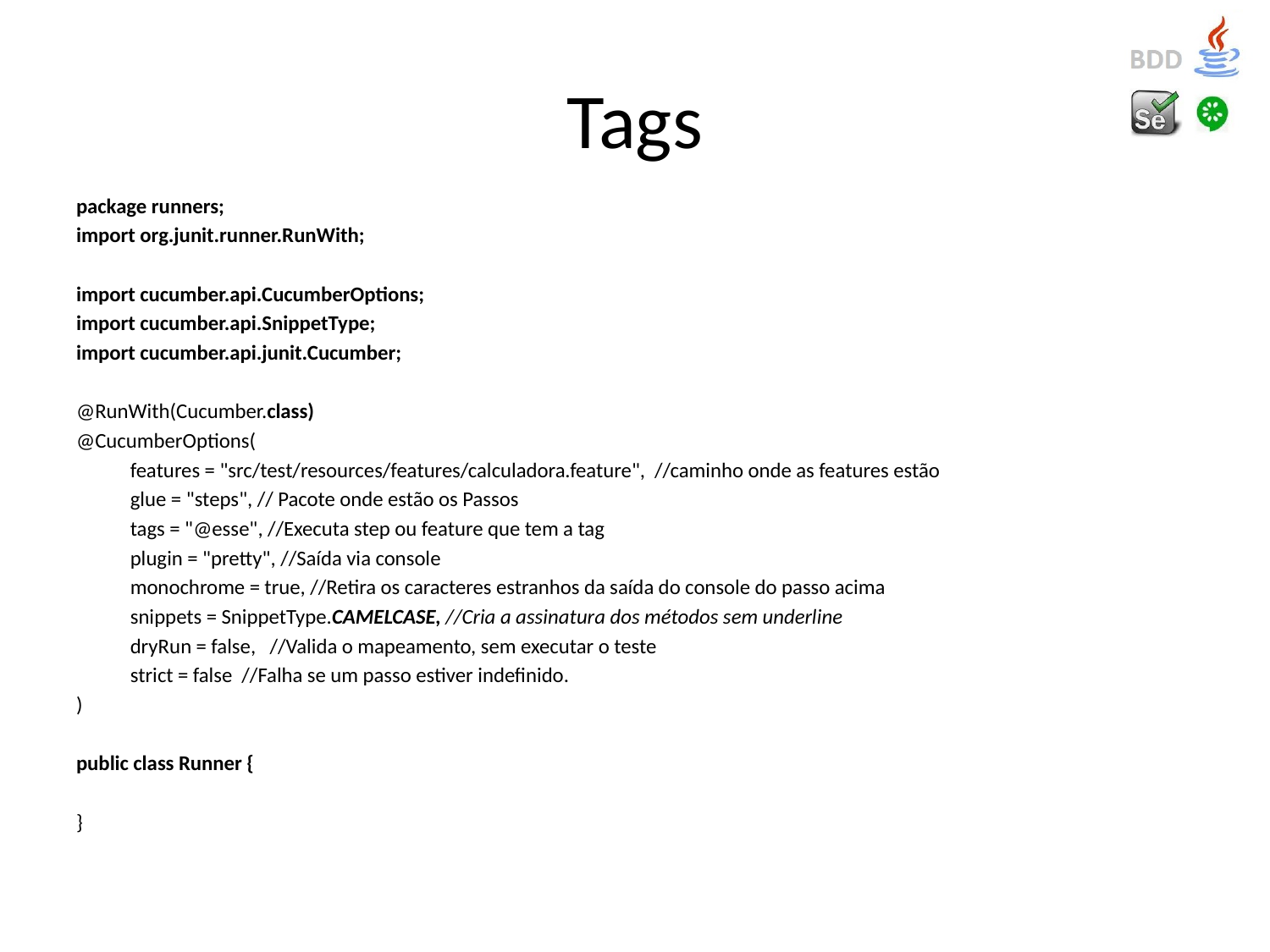

# Tags
package runners;
import org.junit.runner.RunWith;

import cucumber.api.CucumberOptions;
import cucumber.api.SnippetType;
import cucumber.api.junit.Cucumber;

@RunWith(Cucumber.class)
@CucumberOptions(
features = "src/test/resources/features/calculadora.feature",  //caminho onde as features estão
glue = "steps", // Pacote onde estão os Passos
tags = "@esse", //Executa step ou feature que tem a tag
plugin = "pretty", //Saída via console
monochrome = true, //Retira os caracteres estranhos da saída do console do passo acima
snippets = SnippetType.CAMELCASE, //Cria a assinatura dos métodos sem underline
dryRun = false,   //Valida o mapeamento, sem executar o teste
strict = false  //Falha se um passo estiver indefinido.
)

public class Runner {

}